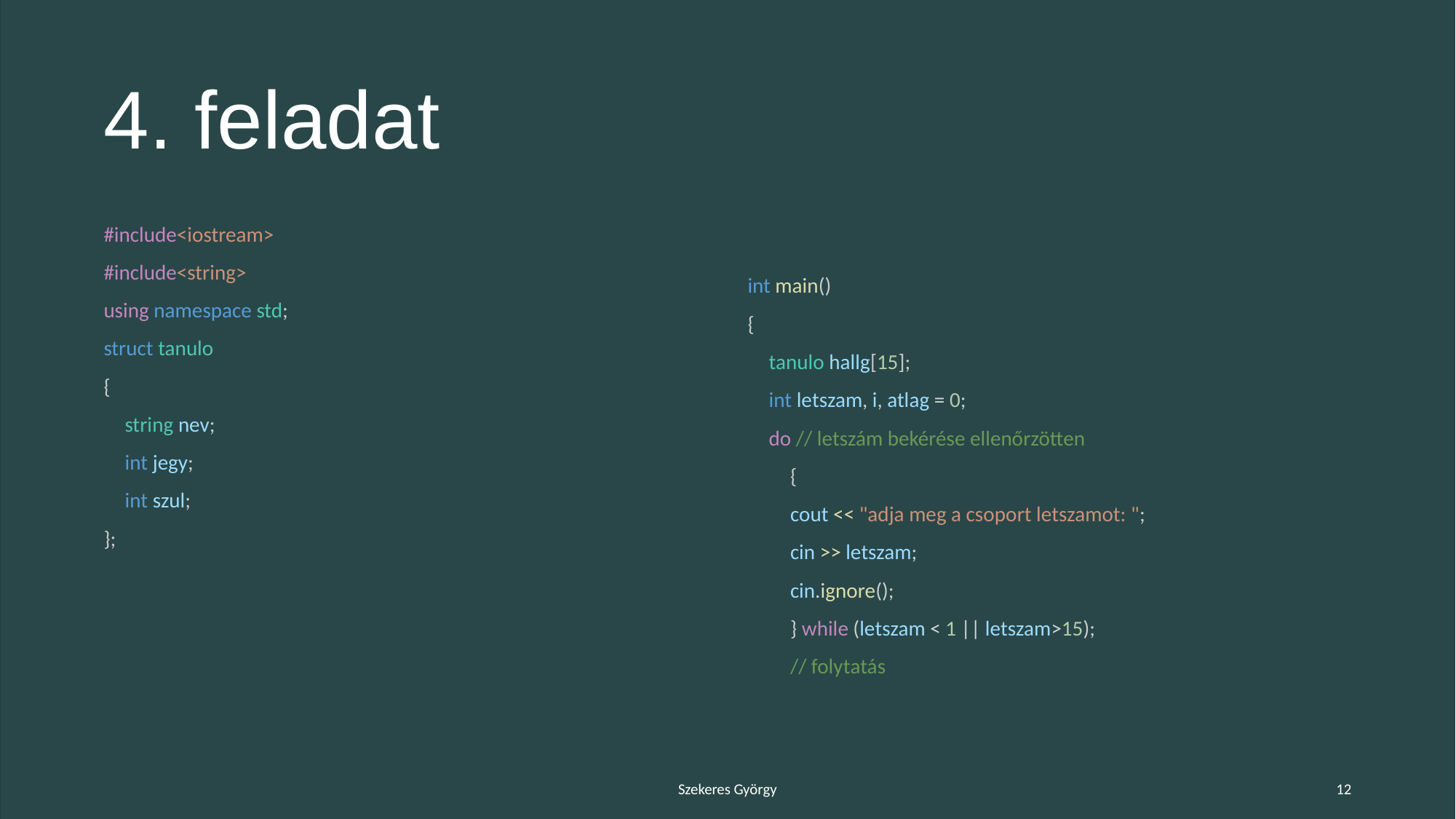

# 4. feladat
#include<iostream>
#include<string>
using namespace std;
struct tanulo
{
 string nev;
 int jegy;
 int szul;
};

int main()
{
 tanulo hallg[15];
 int letszam, i, atlag = 0;
 do // letszám bekérése ellenőrzötten
  {
  cout << "adja meg a csoport letszamot: ";
  cin >> letszam;
  cin.ignore();
  } while (letszam < 1 || letszam>15);
  // folytatás

Szekeres György
12